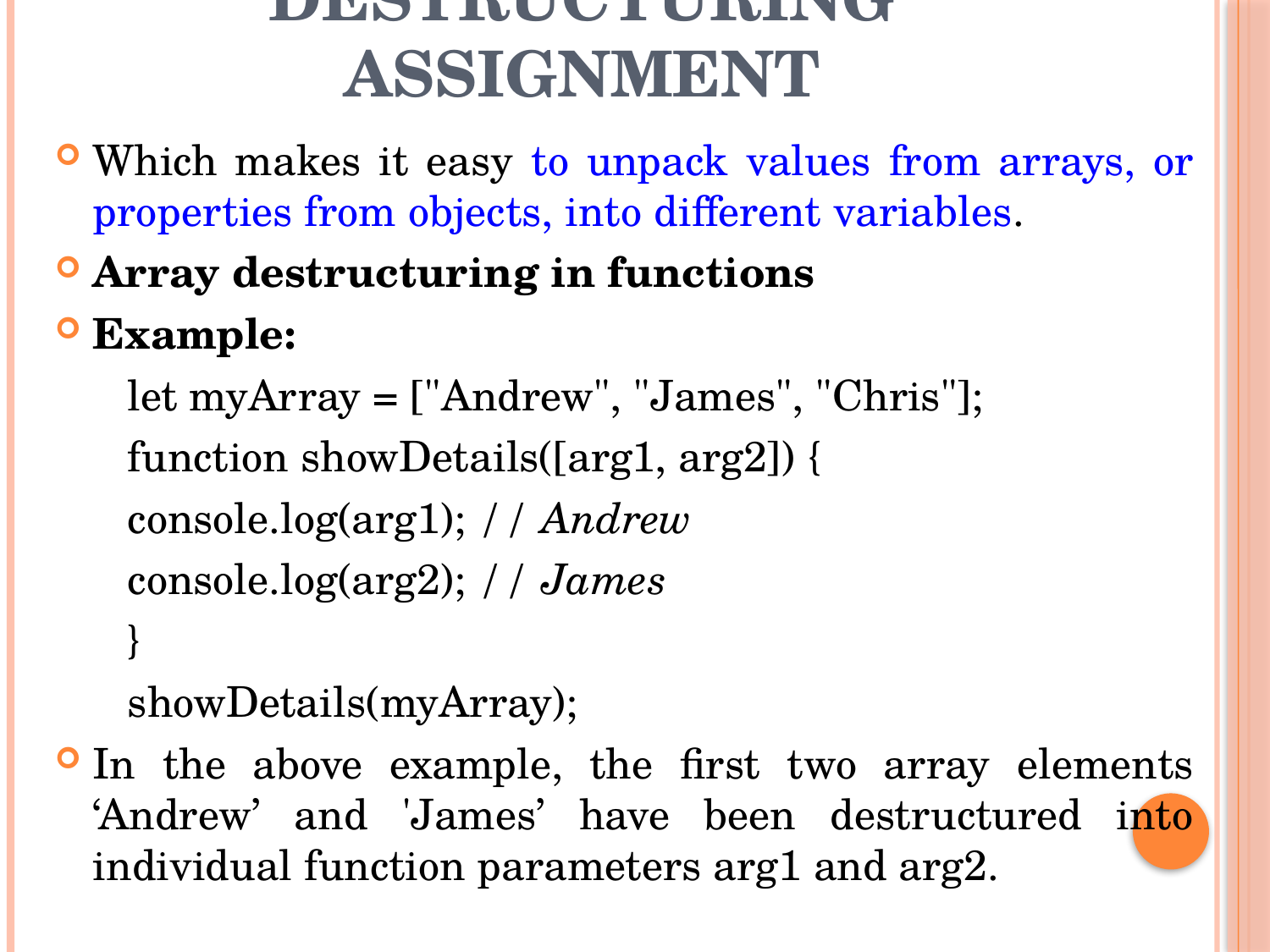

# Destructuring Assignment
Which makes it easy to unpack values from arrays, or properties from objects, into different variables.
Array destructuring in functions
Example:
let myArray = ["Andrew", "James", "Chris"];
function showDetails([arg1, arg2]) {
console.log(arg1); // Andrew
console.log(arg2); // James
}
showDetails(myArray);
In the above example, the first two array elements ‘Andrew’ and 'James’ have been destructured into individual function parameters arg1 and arg2.